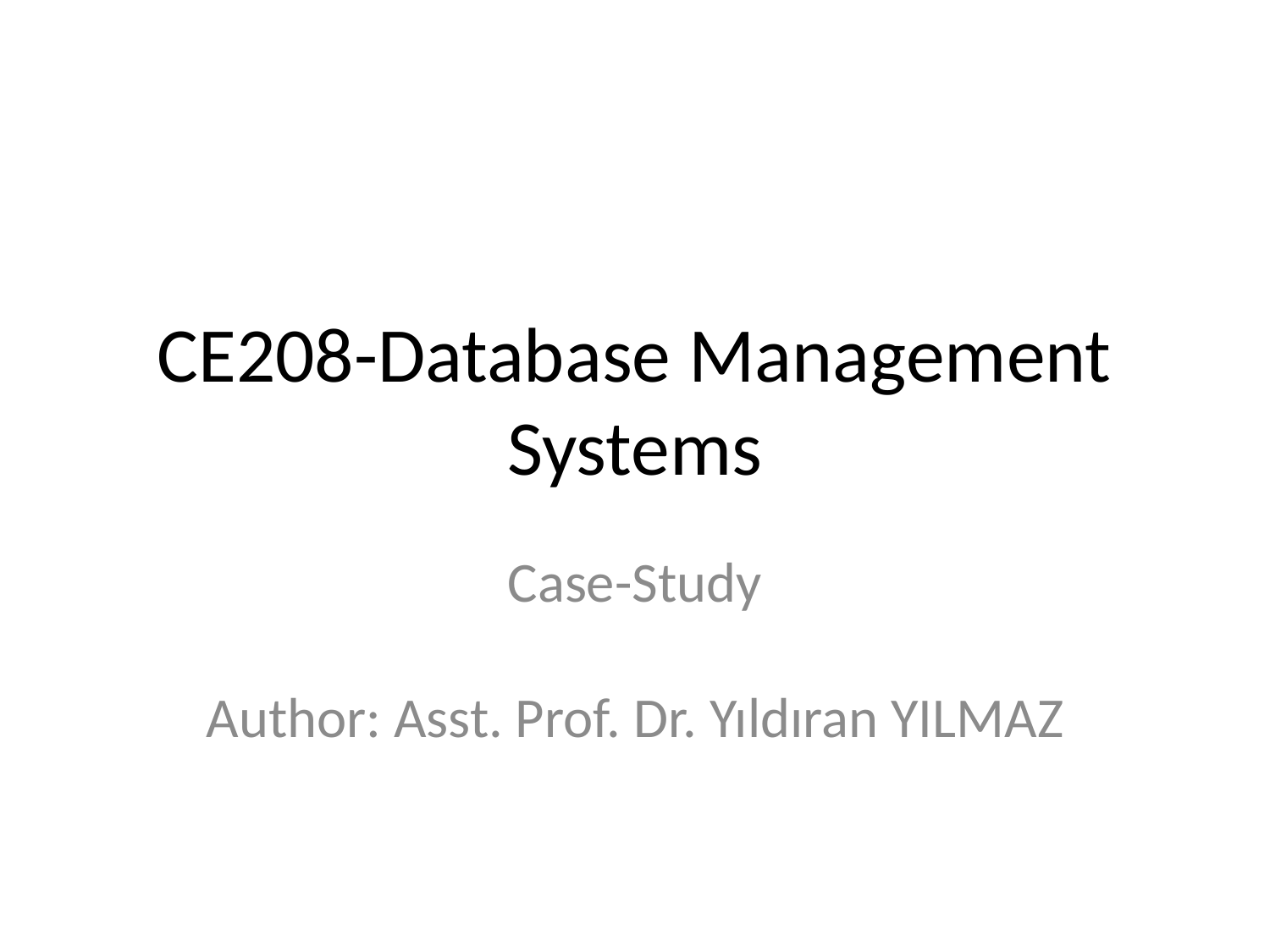

# CE208-Database Management Systems
Case-Study
Author: Asst. Prof. Dr. Yıldıran YILMAZ